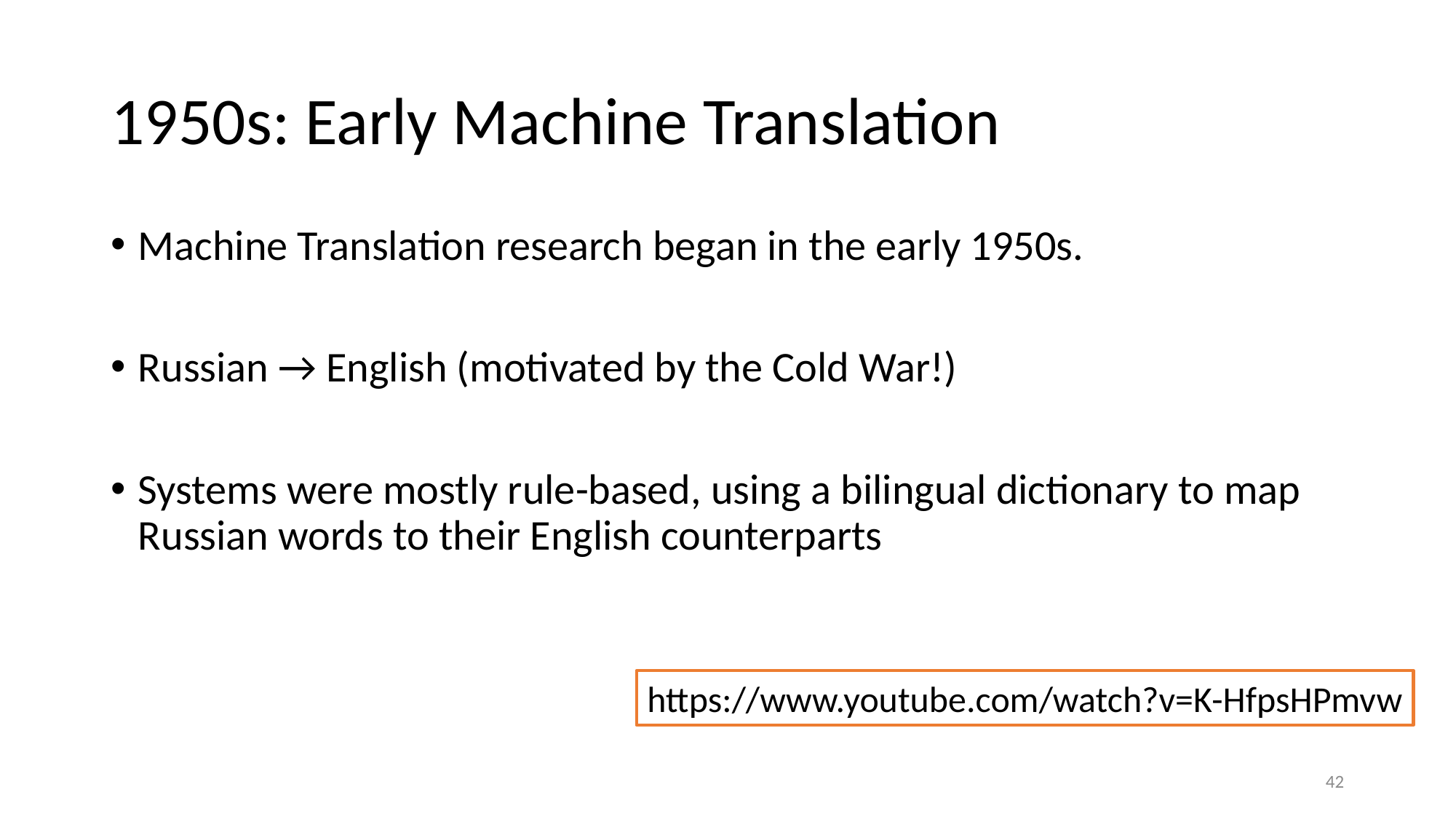

# 1950s: Early Machine Translation
Machine Translation research began in the early 1950s.

Russian → English (motivated by the Cold War!)

Systems were mostly rule-based, using a bilingual dictionary to map Russian words to their English counterparts
https://www.youtube.com/watch?v=K-HfpsHPmvw
42